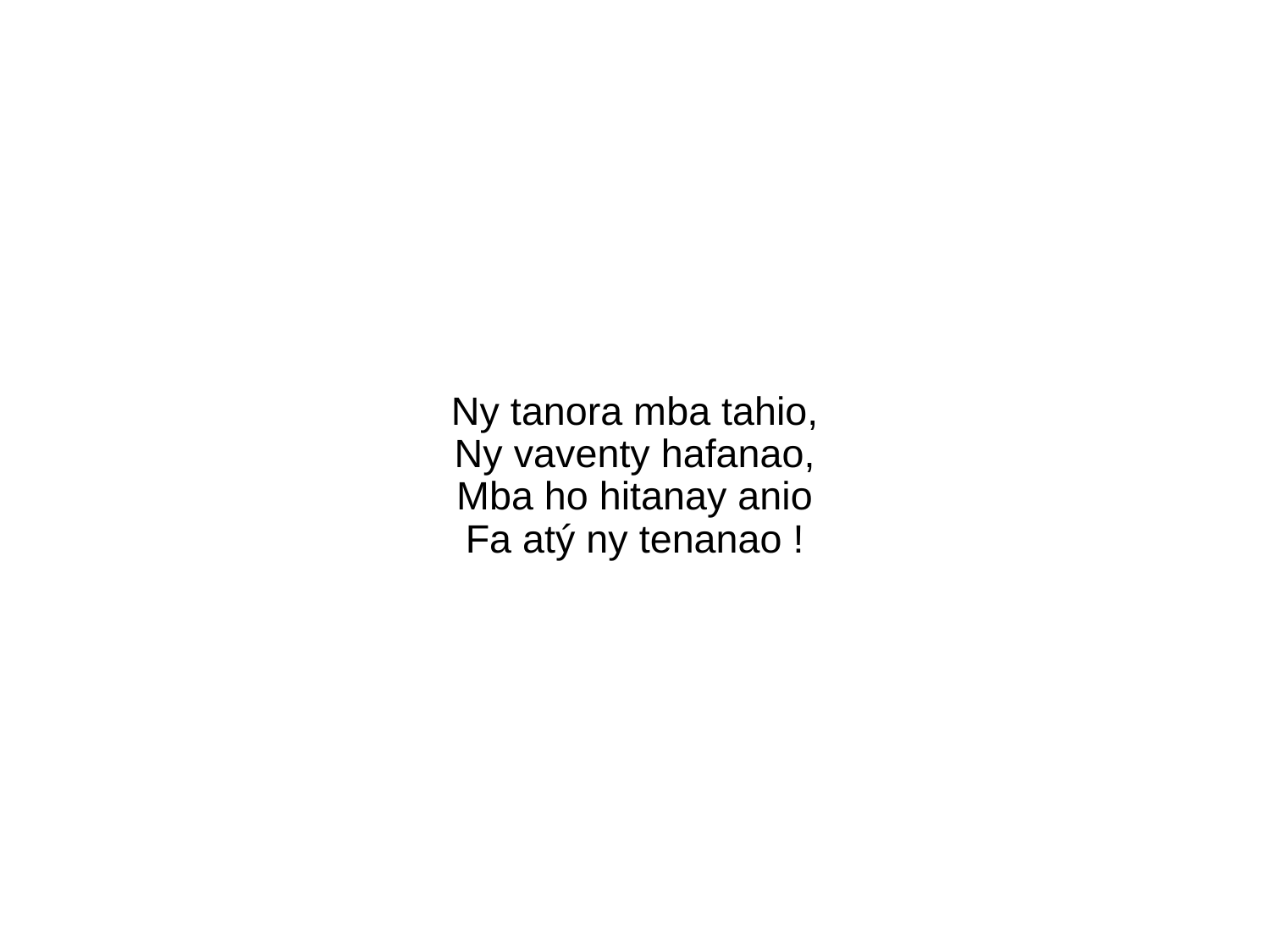

Ny tanora mba tahio,
Ny vaventy hafanao,
Mba ho hitanay anio
Fa atý ny tenanao !